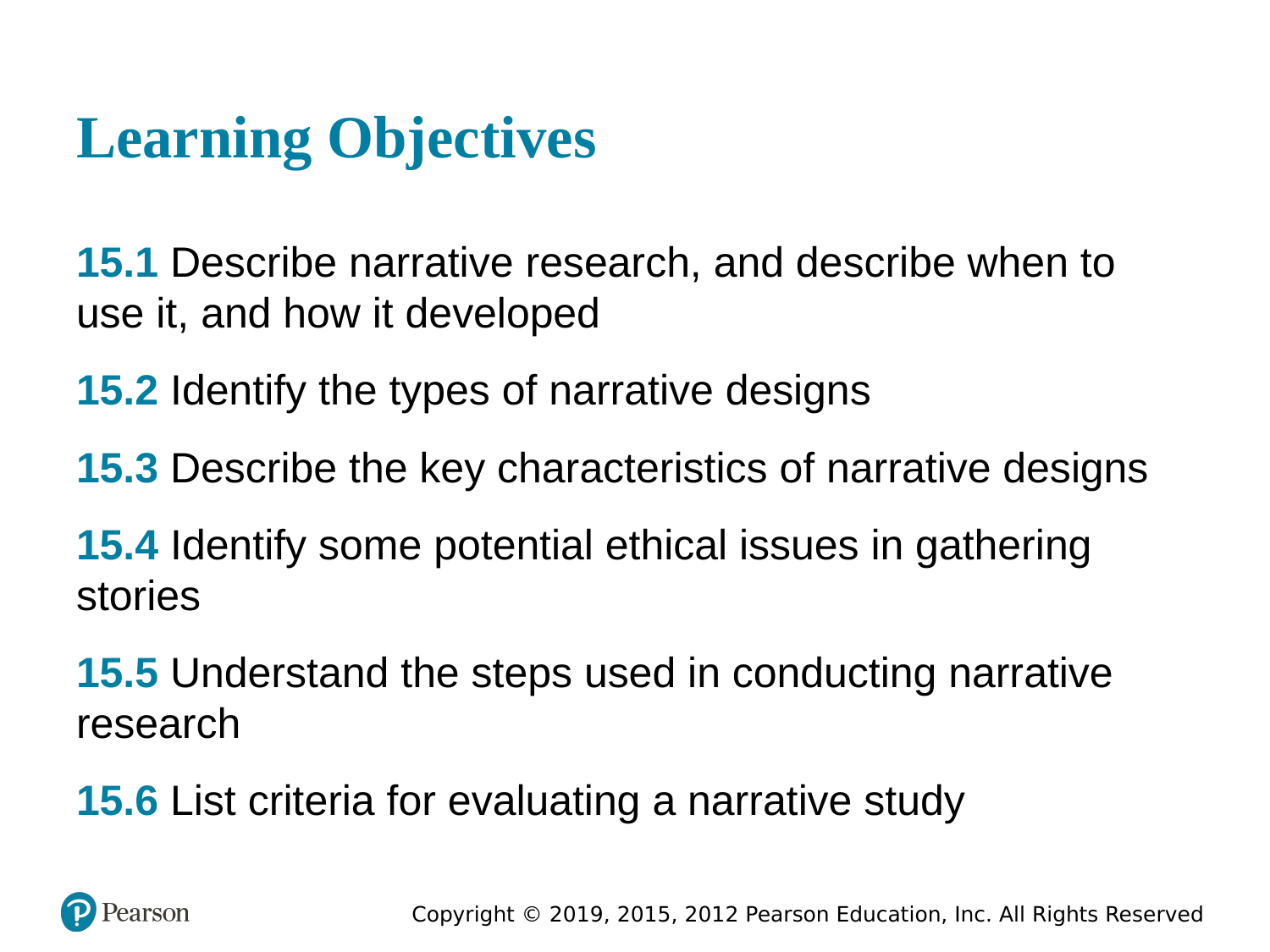

# Learning Objectives
15.1 Describe narrative research, and describe when to use it, and how it developed
15.2 Identify the types of narrative designs
15.3 Describe the key characteristics of narrative designs
15.4 Identify some potential ethical issues in gathering stories
15.5 Understand the steps used in conducting narrative research
15.6 List criteria for evaluating a narrative study